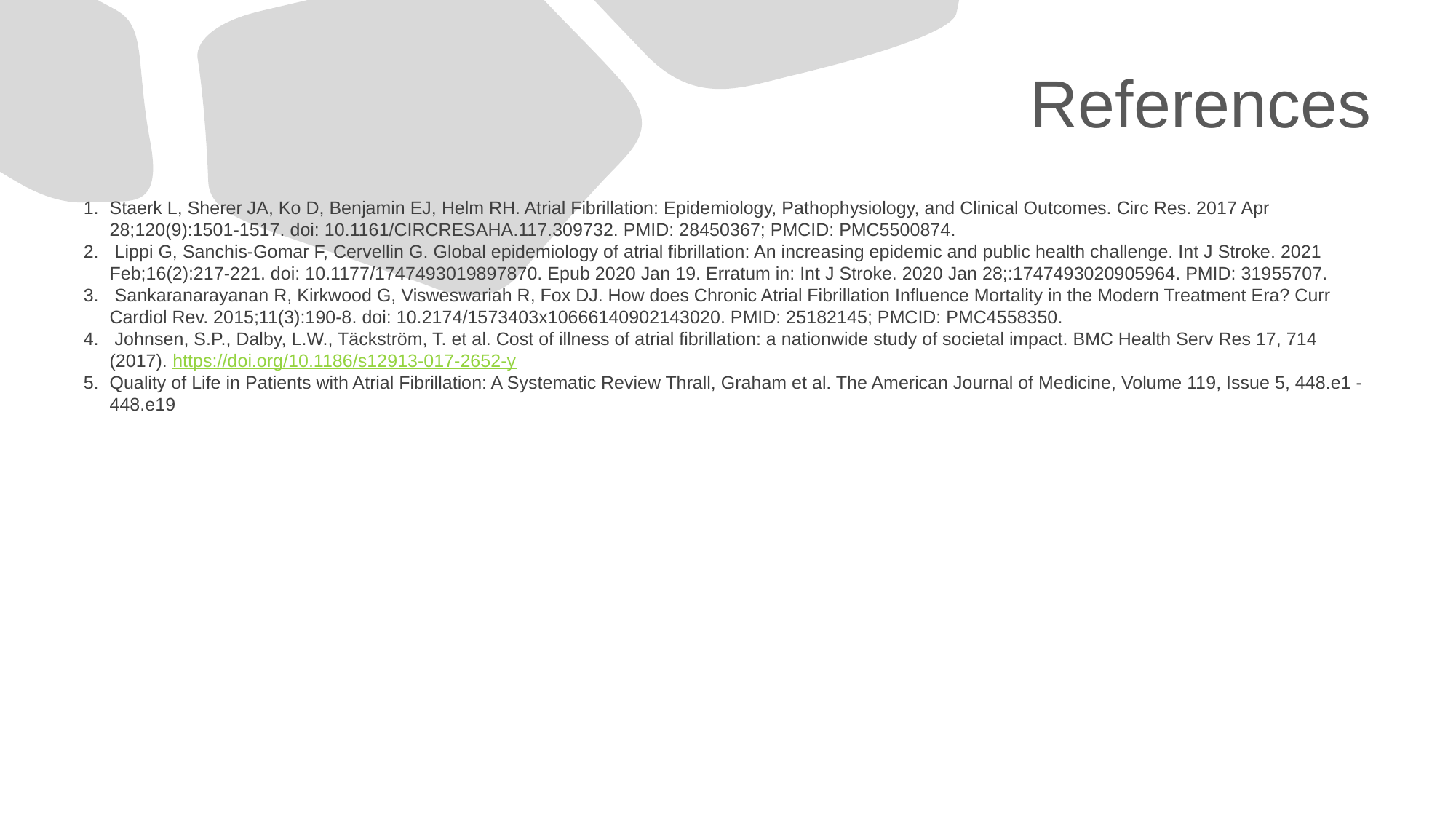

# References
Staerk L, Sherer JA, Ko D, Benjamin EJ, Helm RH. Atrial Fibrillation: Epidemiology, Pathophysiology, and Clinical Outcomes. Circ Res. 2017 Apr 28;120(9):1501-1517. doi: 10.1161/CIRCRESAHA.117.309732. PMID: 28450367; PMCID: PMC5500874.
 Lippi G, Sanchis-Gomar F, Cervellin G. Global epidemiology of atrial fibrillation: An increasing epidemic and public health challenge. Int J Stroke. 2021 Feb;16(2):217-221. doi: 10.1177/1747493019897870. Epub 2020 Jan 19. Erratum in: Int J Stroke. 2020 Jan 28;:1747493020905964. PMID: 31955707.
 Sankaranarayanan R, Kirkwood G, Visweswariah R, Fox DJ. How does Chronic Atrial Fibrillation Influence Mortality in the Modern Treatment Era? Curr Cardiol Rev. 2015;11(3):190-8. doi: 10.2174/1573403x10666140902143020. PMID: 25182145; PMCID: PMC4558350.
 Johnsen, S.P., Dalby, L.W., Täckström, T. et al. Cost of illness of atrial fibrillation: a nationwide study of societal impact. BMC Health Serv Res 17, 714 (2017). https://doi.org/10.1186/s12913-017-2652-y
Quality of Life in Patients with Atrial Fibrillation: A Systematic Review Thrall, Graham et al. The American Journal of Medicine, Volume 119, Issue 5, 448.e1 - 448.e19